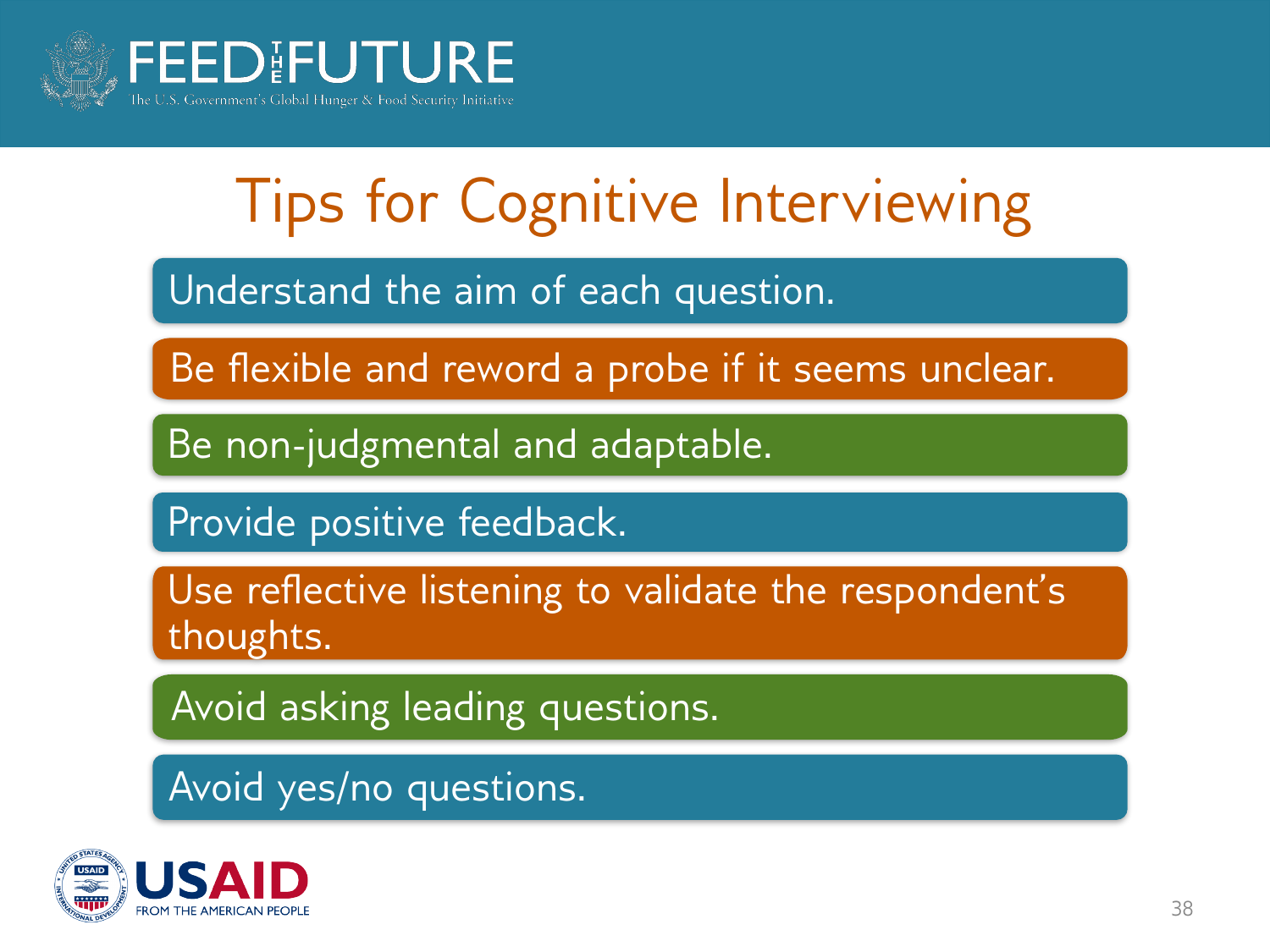

Tips for Cognitive Interviewing
Understand the aim of each question.
Be flexible and reword a probe if it seems unclear.
Be non-judgmental and adaptable.
Avoid asking leading questions.
Provide positive feedback.
Use reflective listening to validate the respondent’s thoughts.
Avoid yes/no questions.
38